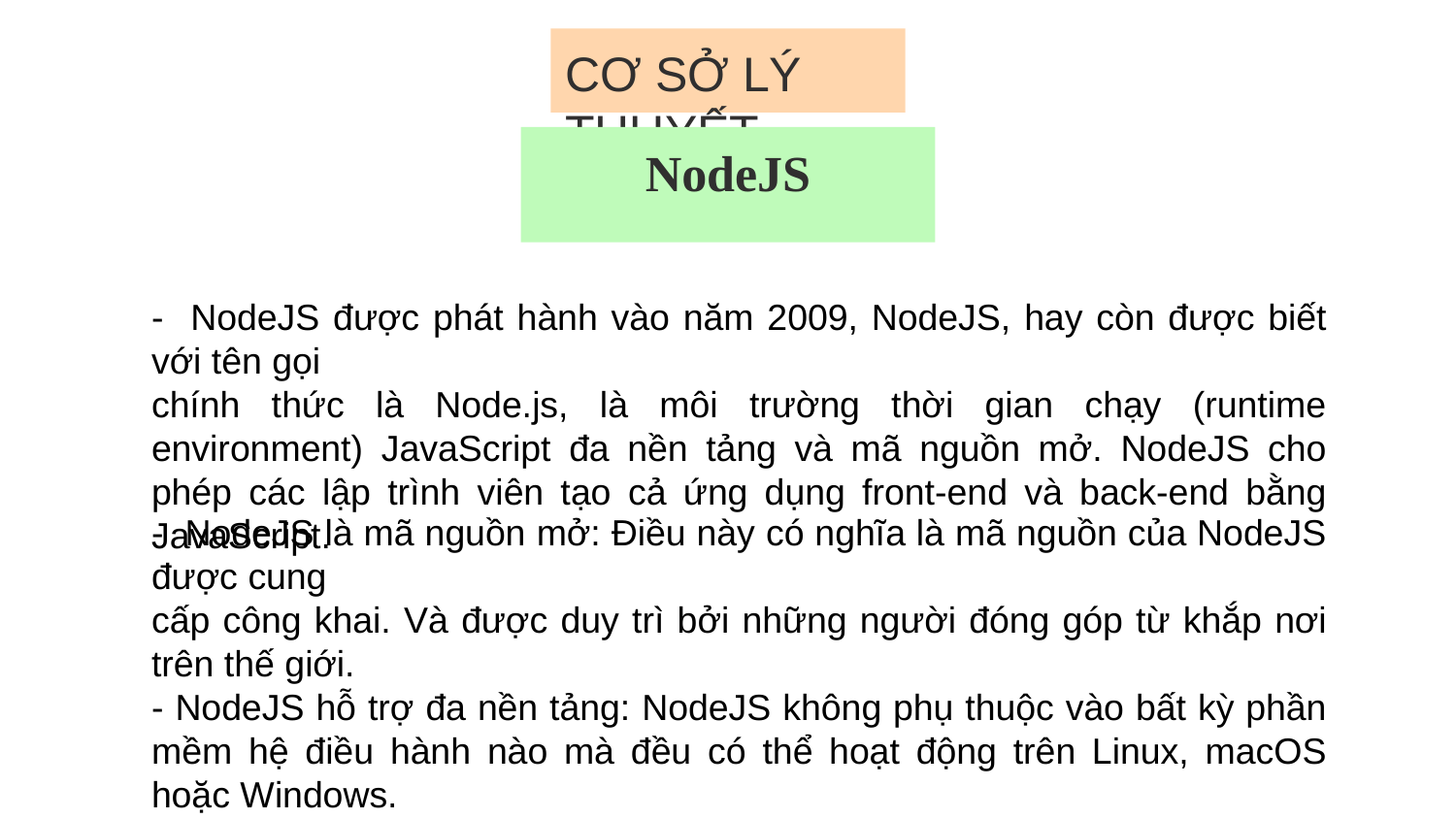

# CƠ SỞ LÝ THUYẾT
NodeJS

-  NodeJS được phát hành vào năm 2009, NodeJS, hay còn được biết với tên gọi
chính thức là Node.js, là môi trường thời gian chạy (runtime environment) JavaScript đa nền tảng và mã nguồn mở. NodeJS cho phép các lập trình viên tạo cả ứng dụng front-end và back-end bằng JavaScript.
-  NodeJS là mã nguồn mở: Điều này có nghĩa là mã nguồn của NodeJS được cung
cấp công khai. Và được duy trì bởi những người đóng góp từ khắp nơi trên thế giới.
- NodeJS hỗ trợ đa nền tảng: NodeJS không phụ thuộc vào bất kỳ phần mềm hệ điều hành nào mà đều có thể hoạt động trên Linux, macOS hoặc Windows.